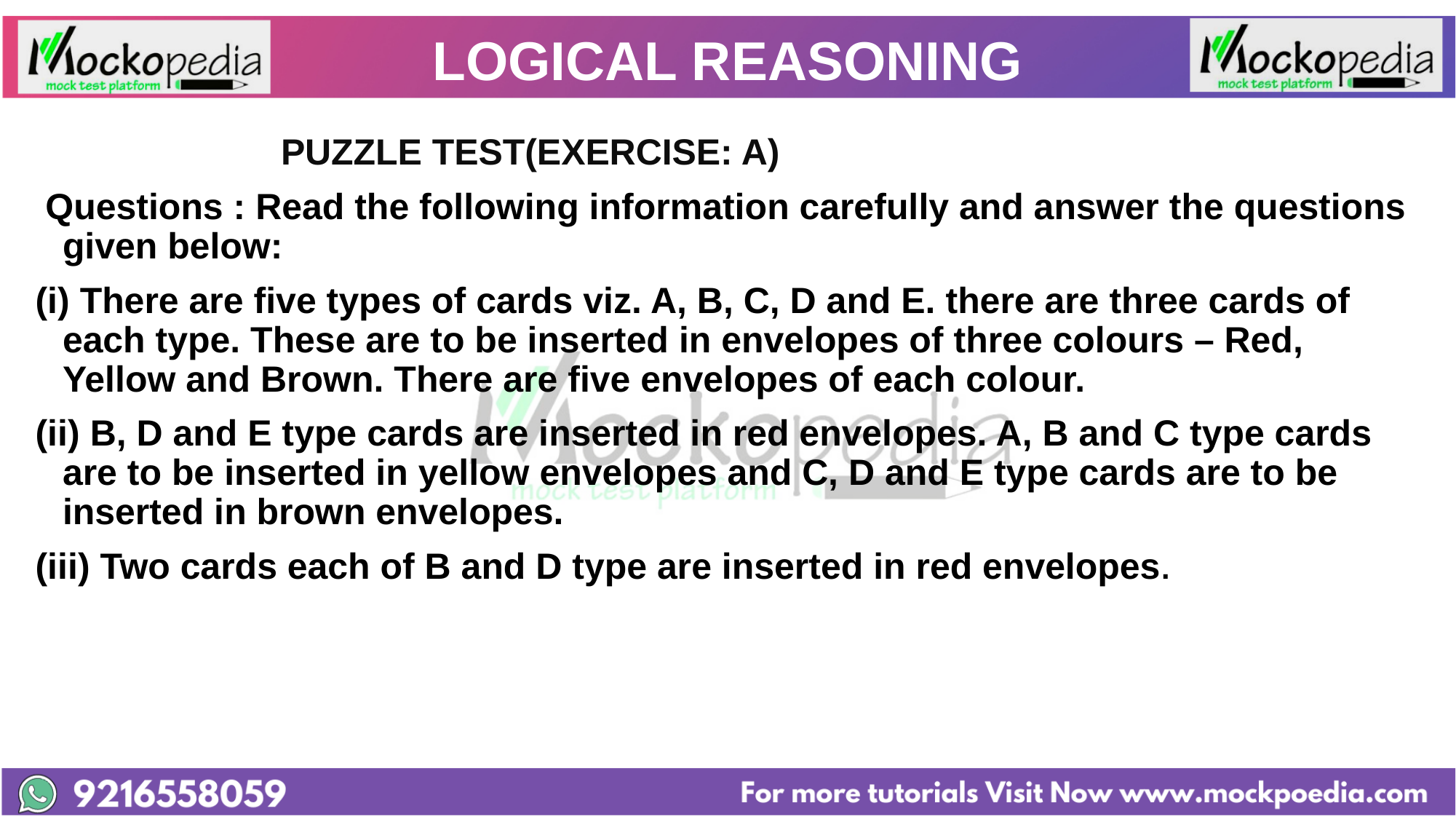

# LOGICAL REASONING
			PUZZLE TEST(EXERCISE: A)
 Questions : Read the following information carefully and answer the questions given below:
(i) There are five types of cards viz. A, B, C, D and E. there are three cards of each type. These are to be inserted in envelopes of three colours – Red, Yellow and Brown. There are five envelopes of each colour.
(ii) B, D and E type cards are inserted in red envelopes. A, B and C type cards are to be inserted in yellow envelopes and C, D and E type cards are to be inserted in brown envelopes.
(iii) Two cards each of B and D type are inserted in red envelopes.